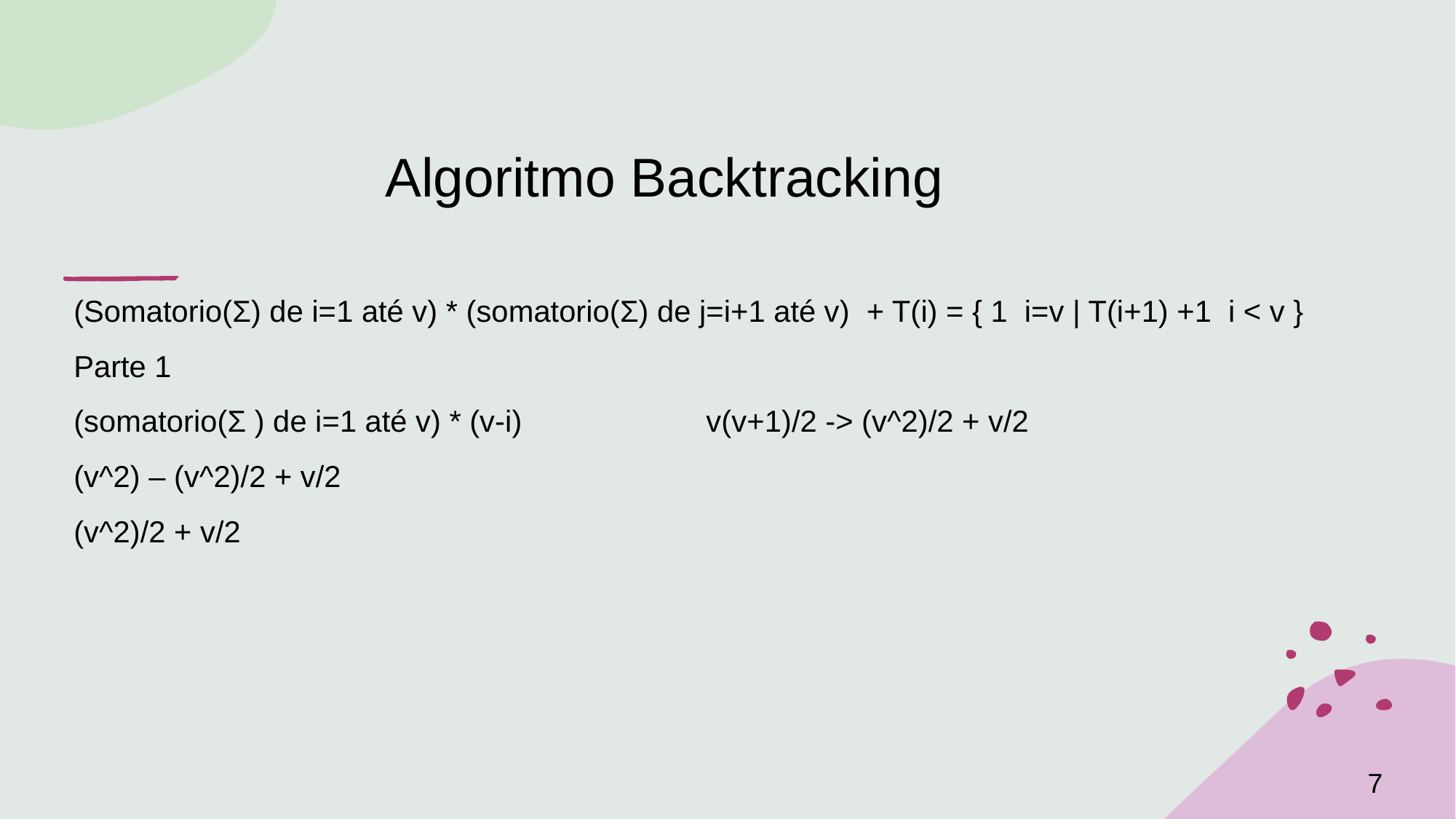

# Algoritmo Backtracking
(Somatorio(Σ) de i=1 até v) * (somatorio(Σ) de j=i+1 até v)  + T(i) = { 1  i=v | T(i+1) +1  i < v }
Parte 1
(somatorio(Σ ) de i=1 até v) * (v-i)                      v(v+1)/2 -> (v^2)/2 + v/2
(v^2) – (v^2)/2 + v/2
(v^2)/2 + v/2

7